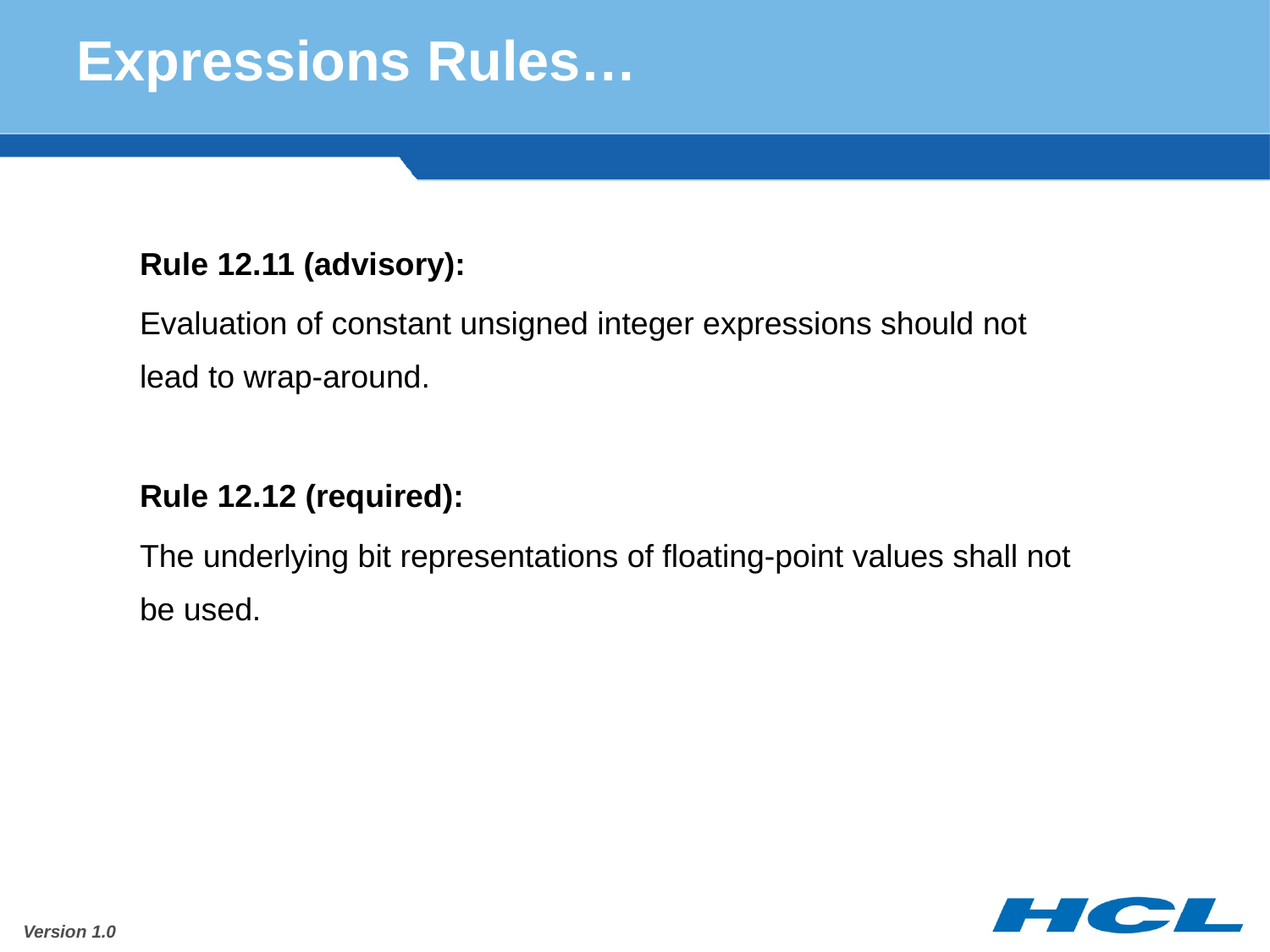

# Expressions Rules…
Rule 12.11 (advisory):
Evaluation of constant unsigned integer expressions should not lead to wrap-around.

Rule 12.12 (required):
The underlying bit representations of floating-point values shall not be used.
44